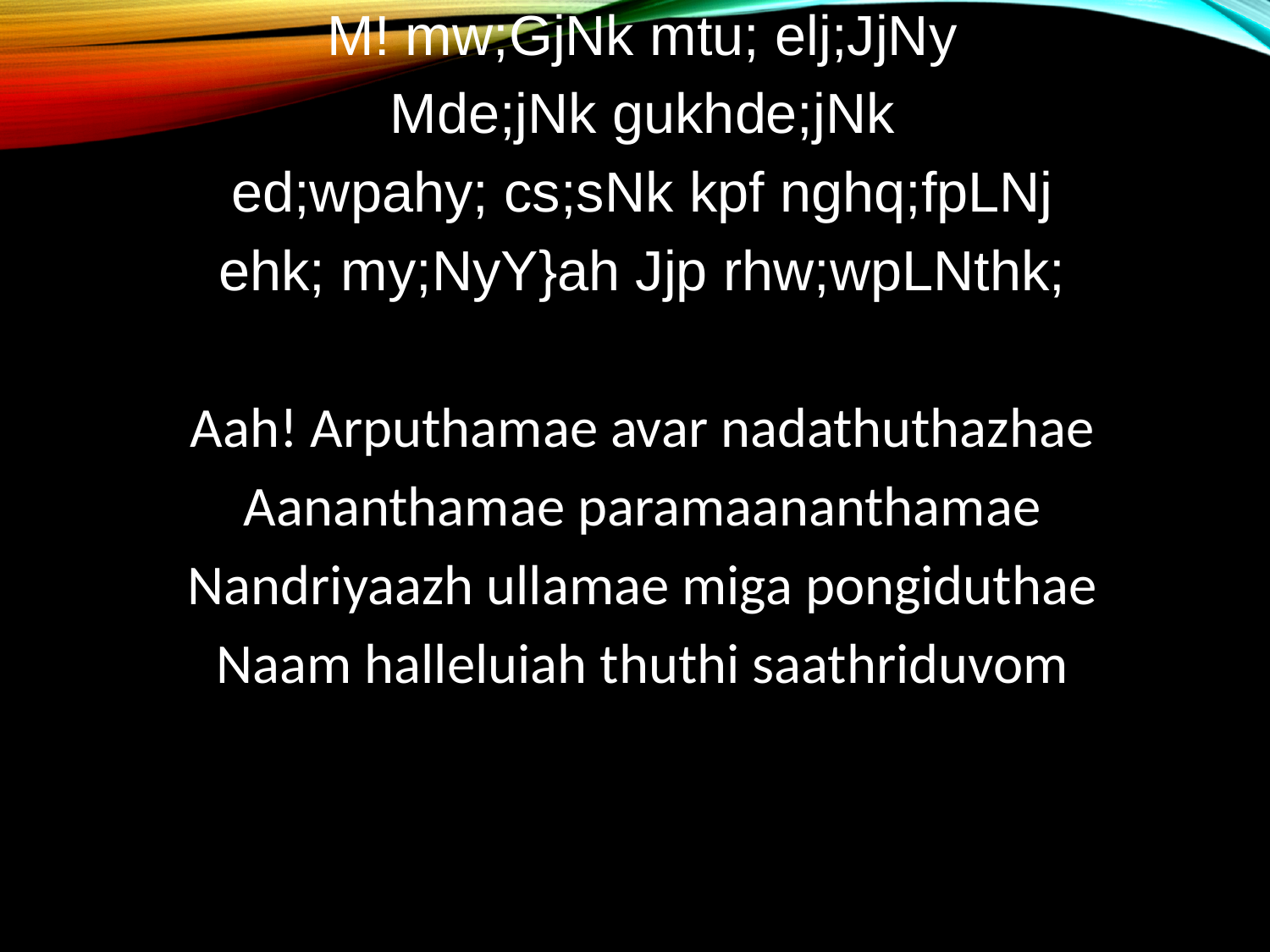

M! mw;GjNk mtu; elj;JjNy
Mde;jNk gukhde;jNk
ed;wpahy; cs;sNk kpf nghq;fpLNj
ehk; my;NyY}ah Jjp rhw;wpLNthk;

Aah! Arputhamae avar nadathuthazhae
Aananthamae paramaananthamae
Nandriyaazh ullamae miga pongiduthae
Naam halleluiah thuthi saathriduvom